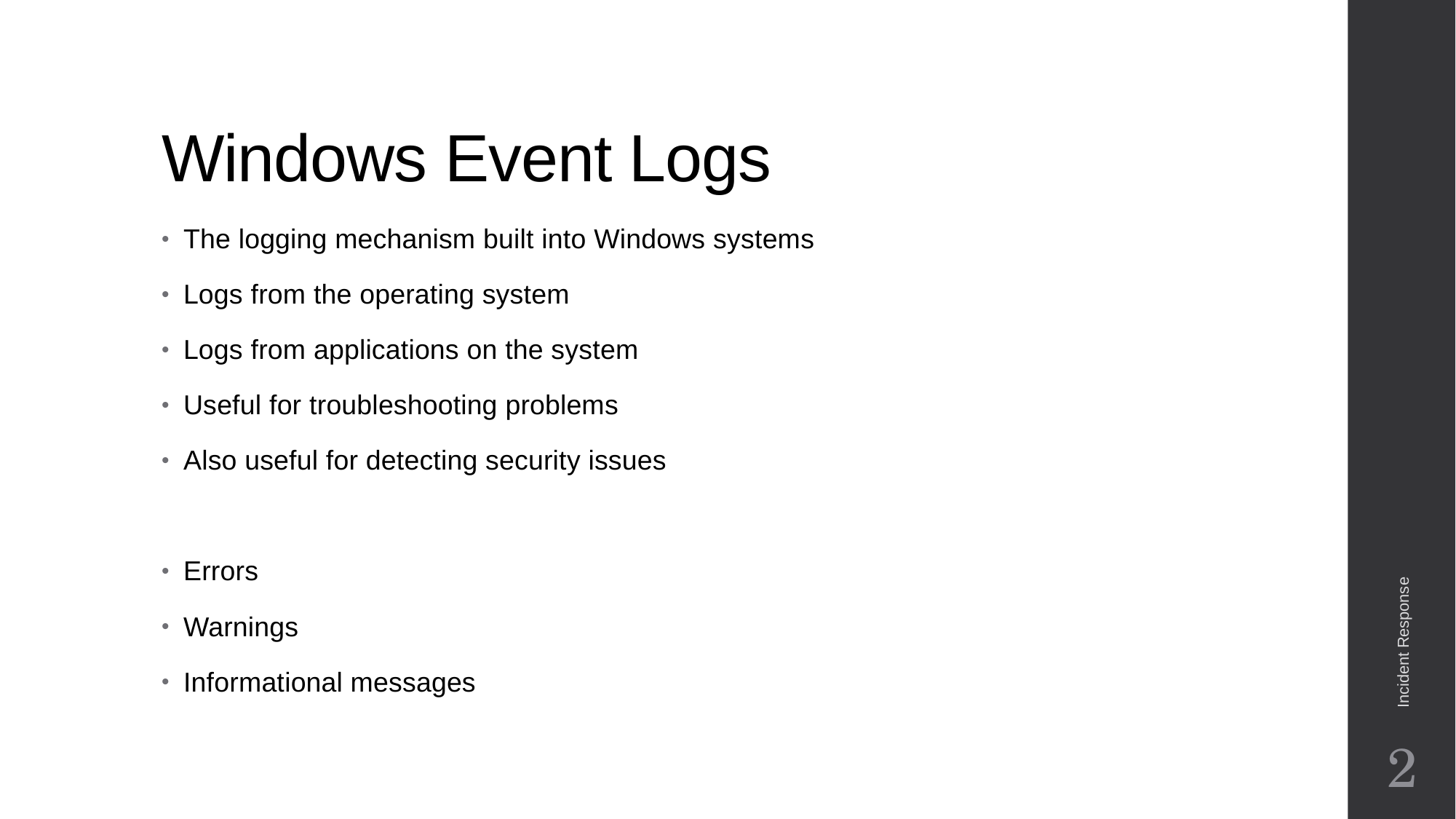

# Windows Event Logs
The logging mechanism built into Windows systems
Logs from the operating system
Logs from applications on the system
Useful for troubleshooting problems
Also useful for detecting security issues

Errors
Warnings
Informational messages
Incident Response
2